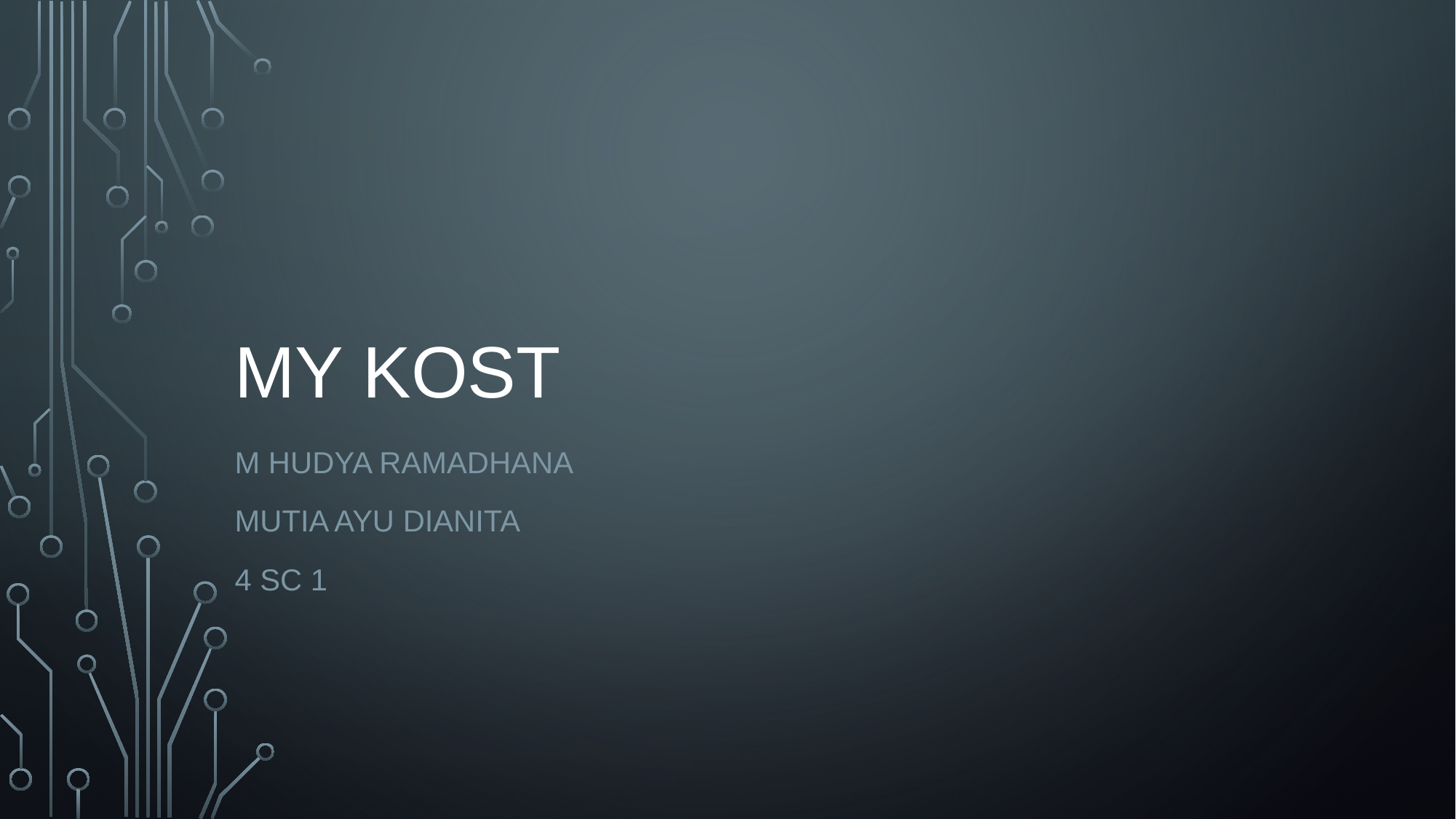

# MY Kost
M Hudya Ramadhana
Mutia Ayu Dianita
4 sc 1